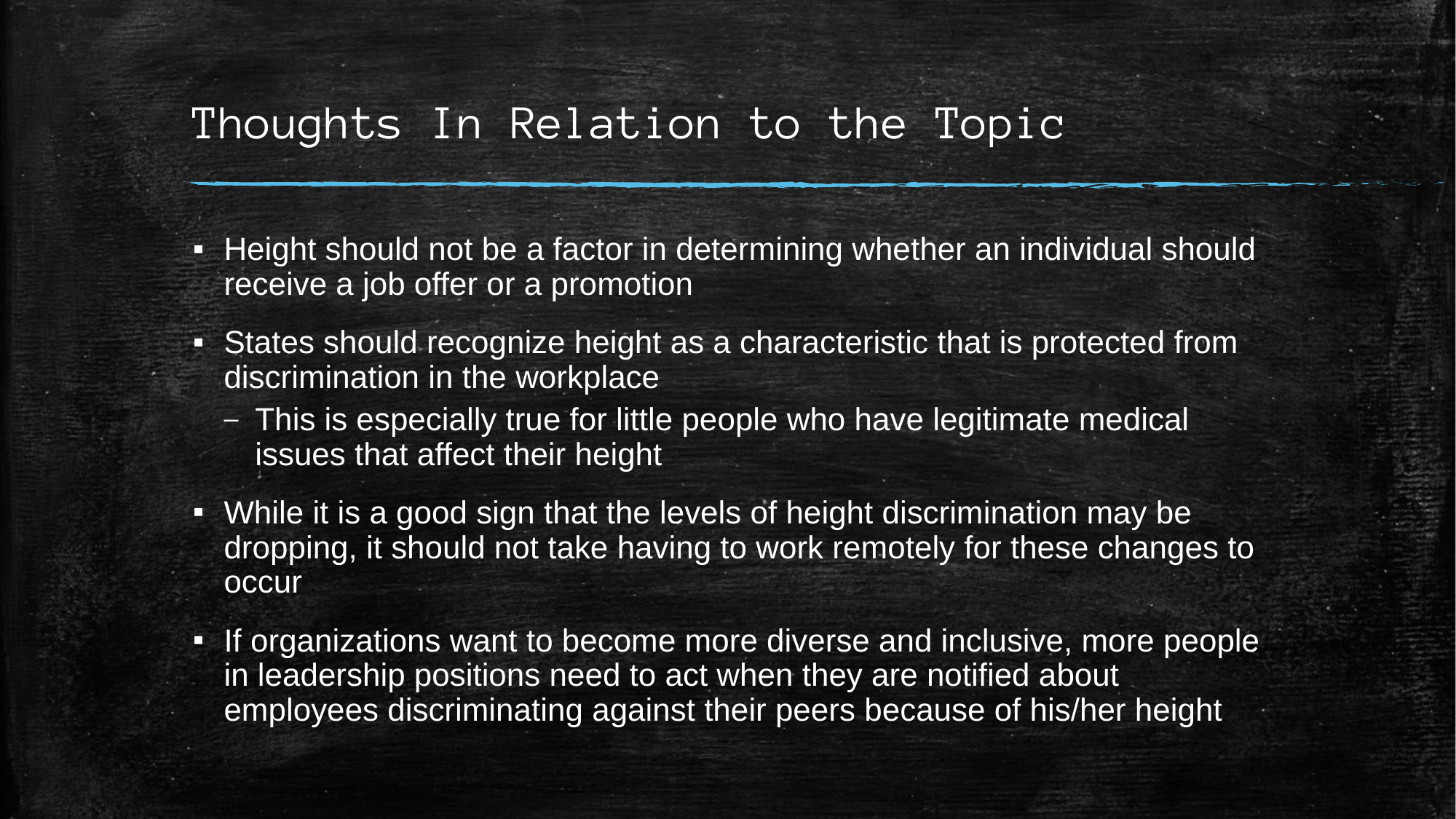

# Thoughts In Relation to the Topic
Height should not be a factor in determining whether an individual should receive a job offer or a promotion
States should recognize height as a characteristic that is protected from discrimination in the workplace
This is especially true for little people who have legitimate medical issues that affect their height
While it is a good sign that the levels of height discrimination may be dropping, it should not take having to work remotely for these changes to occur
If organizations want to become more diverse and inclusive, more people in leadership positions need to act when they are notified about employees discriminating against their peers because of his/her height